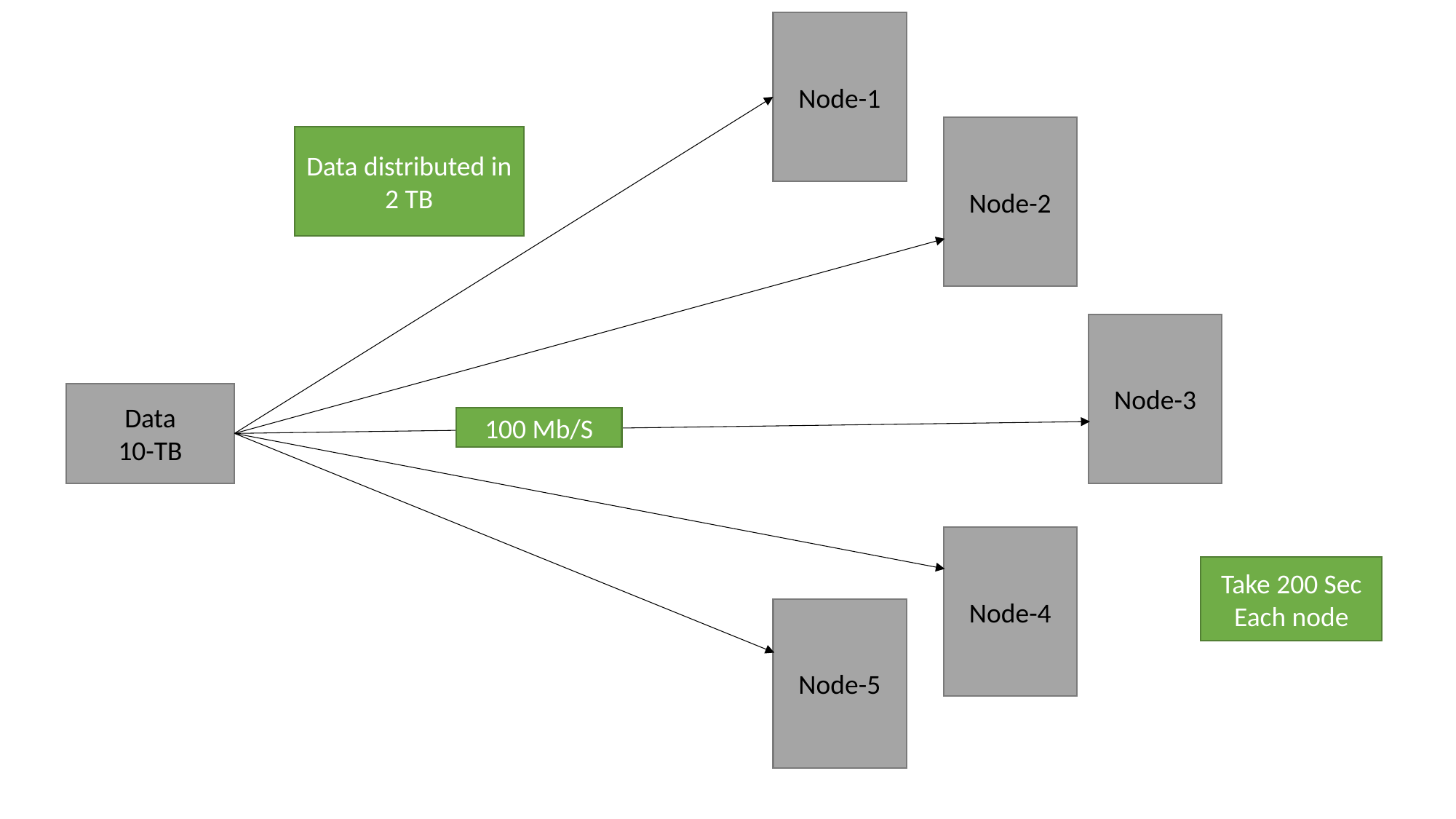

Node-1
Node-2
Data distributed in 2 TB
Node-3
Data
10-TB
100 Mb/S
Node-4
Take 200 Sec
Each node
Node-5